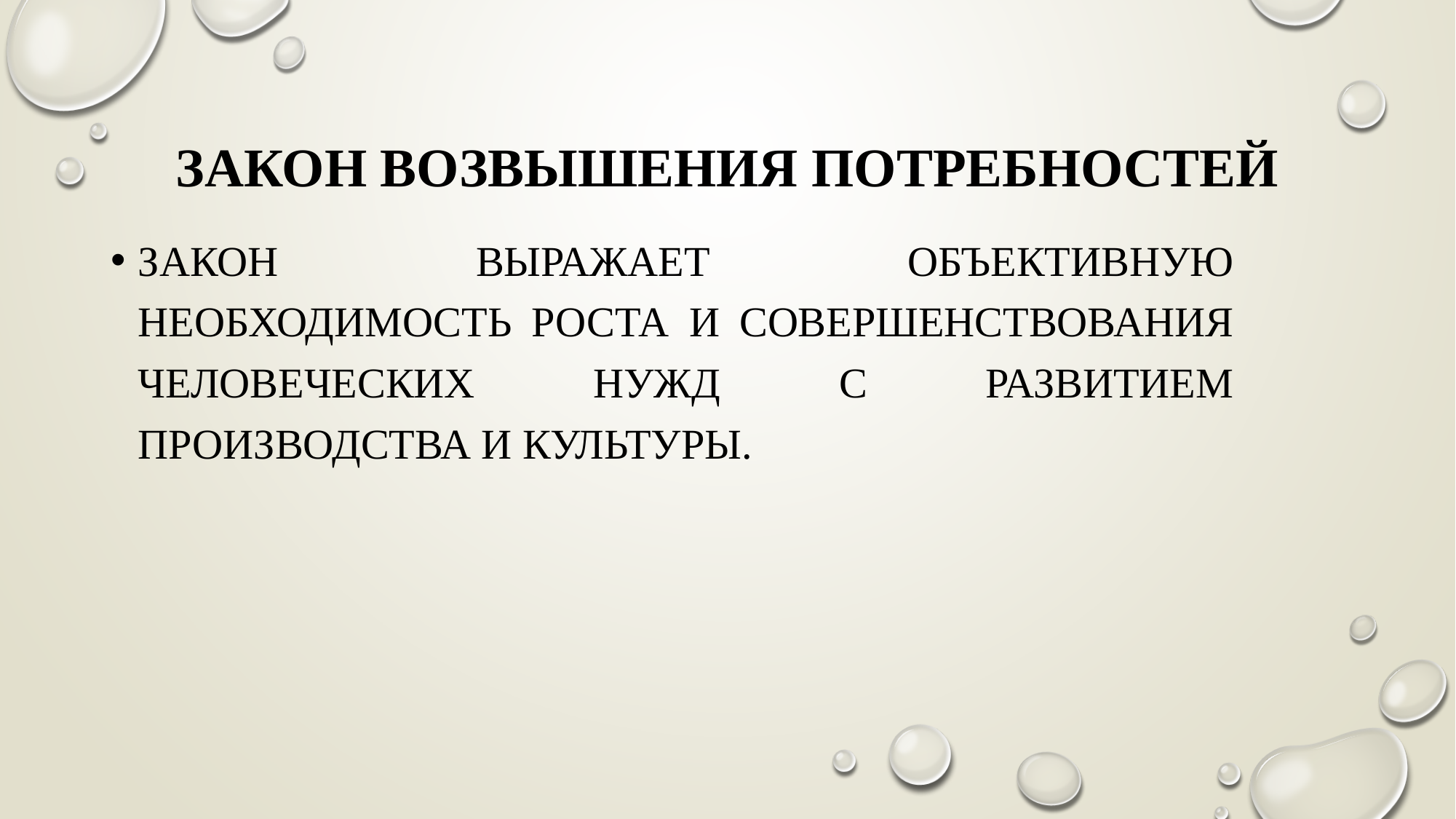

# Закон возвышения потребностей
закон выражает объективную необходимость роста и совершенствования человеческих нужд с развитием производства и культуры.